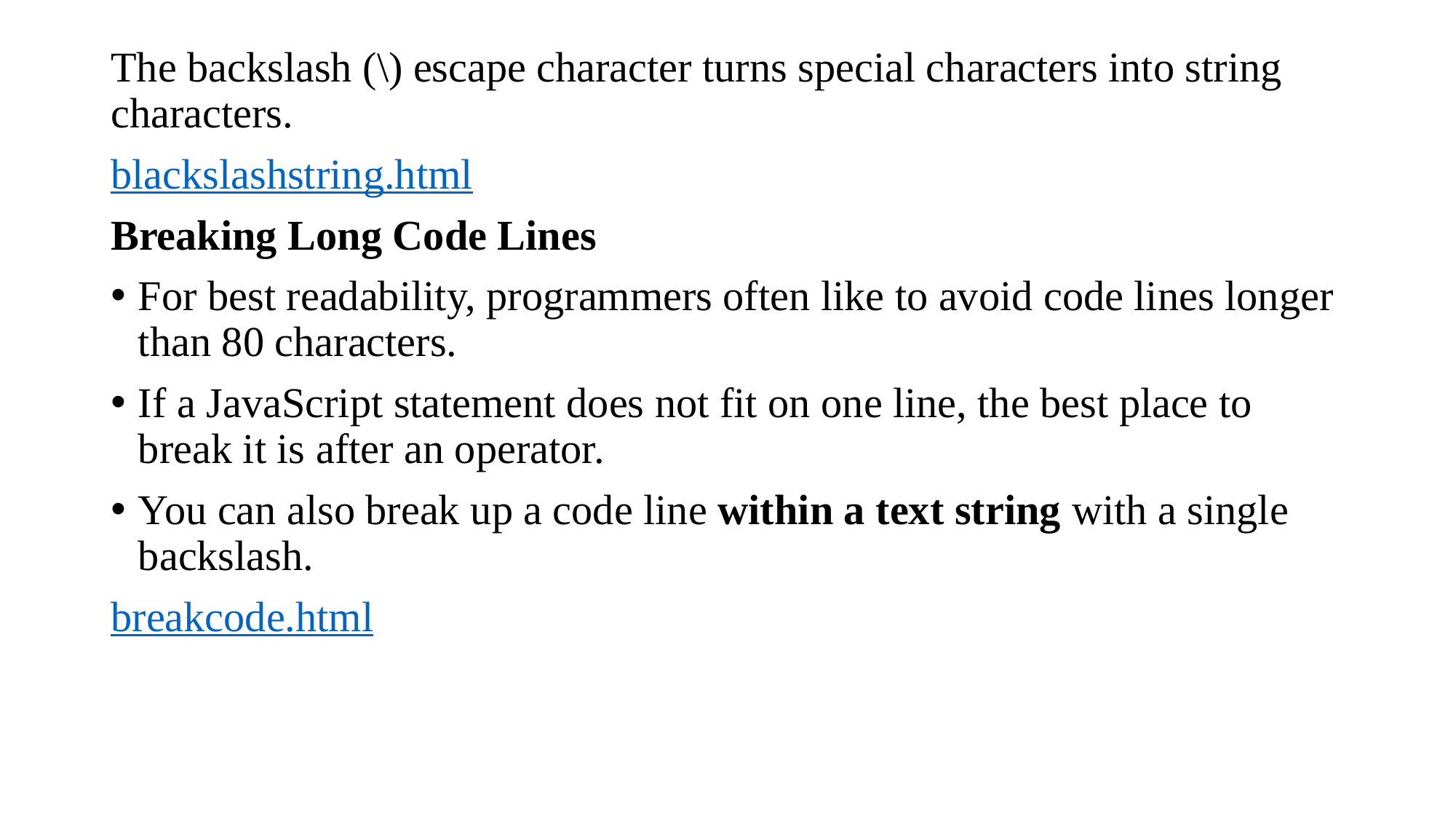

The backslash (\) escape character turns special characters into string characters.
blackslashstring.html
Breaking Long Code Lines
For best readability, programmers often like to avoid code lines longer than 80 characters.
If a JavaScript statement does not fit on one line, the best place to break it is after an operator.
You can also break up a code line within a text string with a single backslash.
breakcode.html